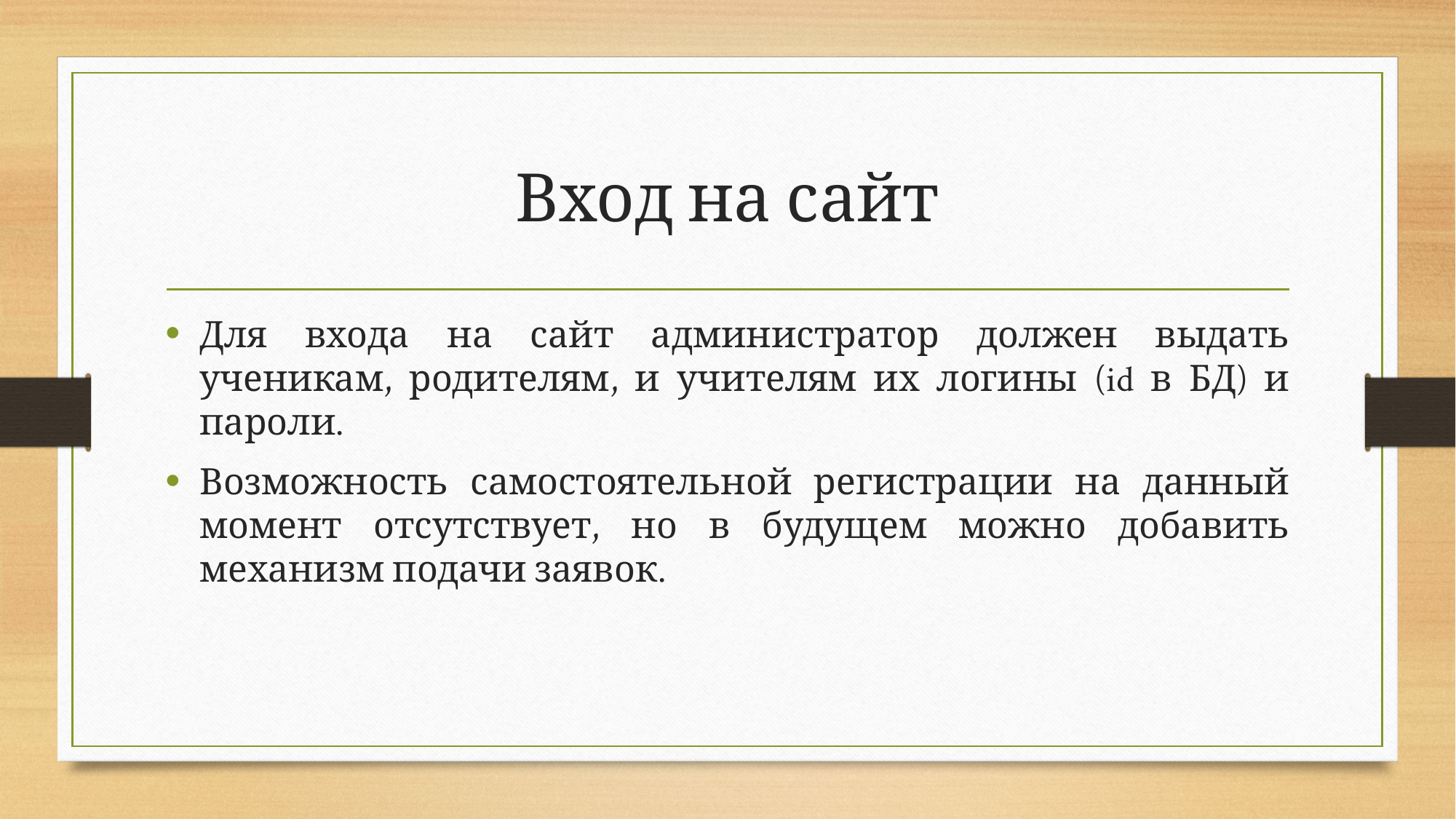

# Вход на сайт
Для входа на сайт администратор должен выдать ученикам, родителям, и учителям их логины (id в БД) и пароли.
Возможность самостоятельной регистрации на данный момент отсутствует, но в будущем можно добавить механизм подачи заявок.